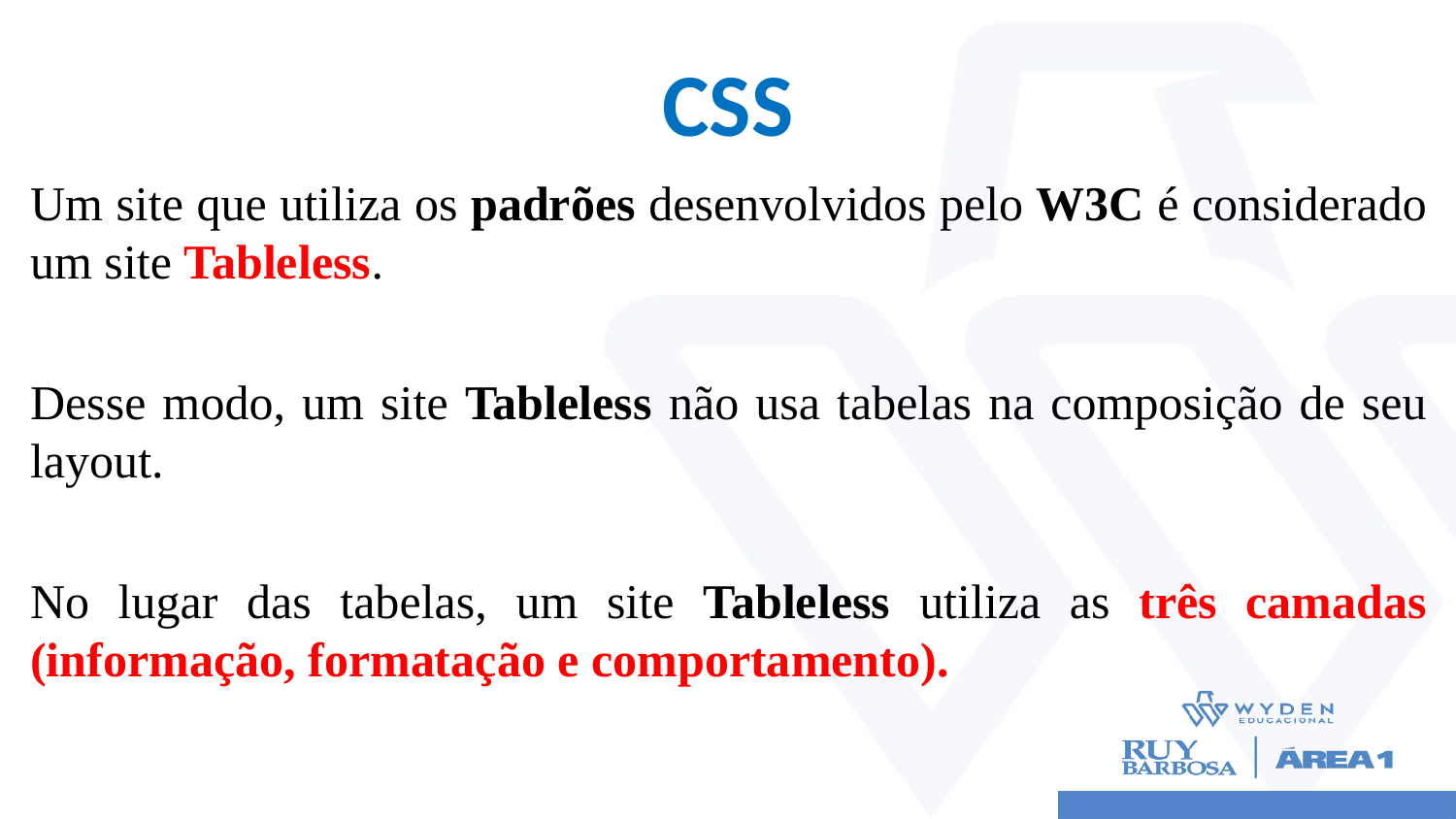

# CSS
Um site que utiliza os padrões desenvolvidos pelo W3C é considerado um site Tableless.

Desse modo, um site Tableless não usa tabelas na composição de seu layout.

No lugar das tabelas, um site Tableless utiliza as três camadas (informação, formatação e comportamento).